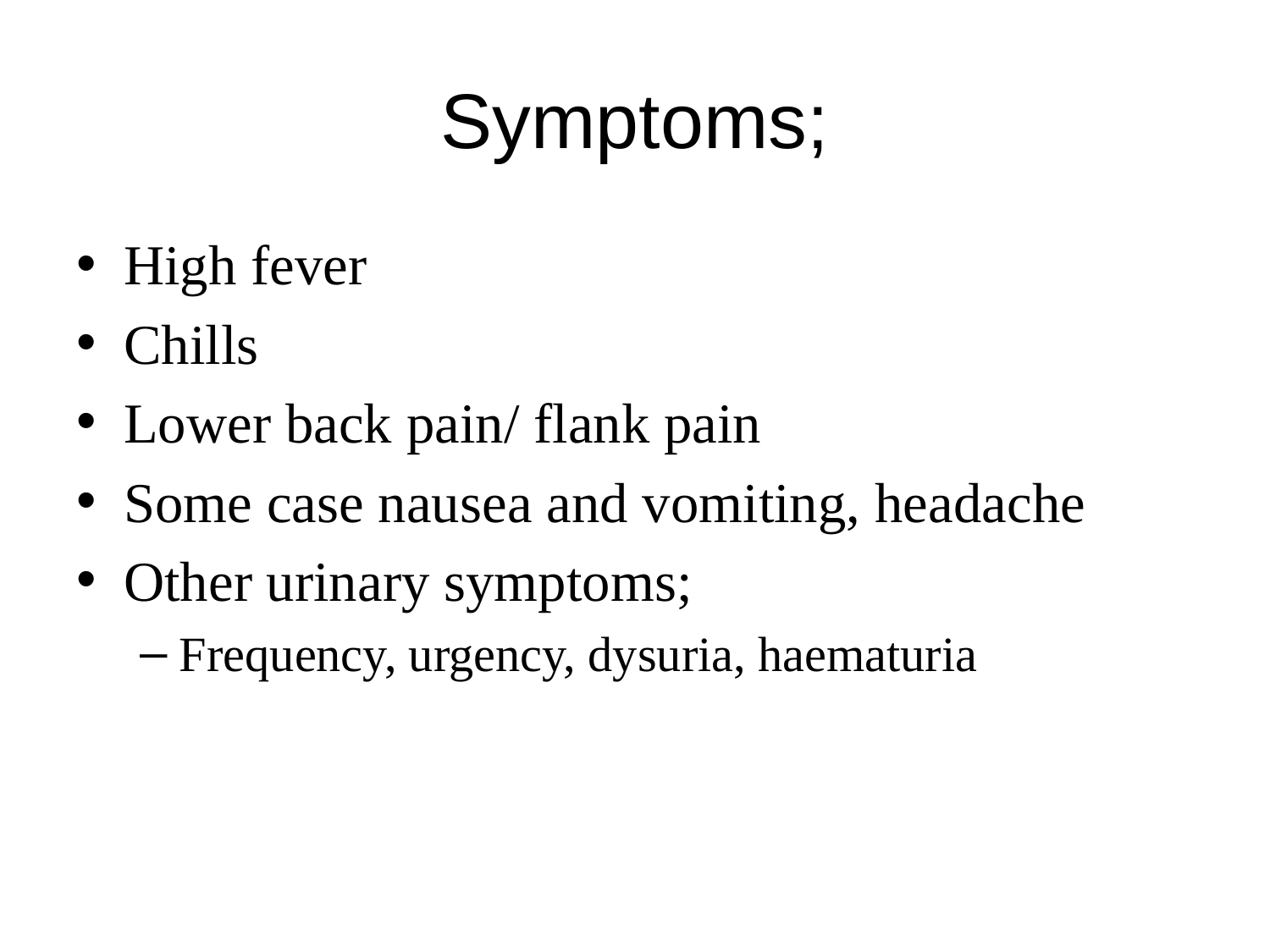

# Symptoms;
High fever
Chills
Lower back pain/ flank pain
Some case nausea and vomiting, headache
Other urinary symptoms;
Frequency, urgency, dysuria, haematuria